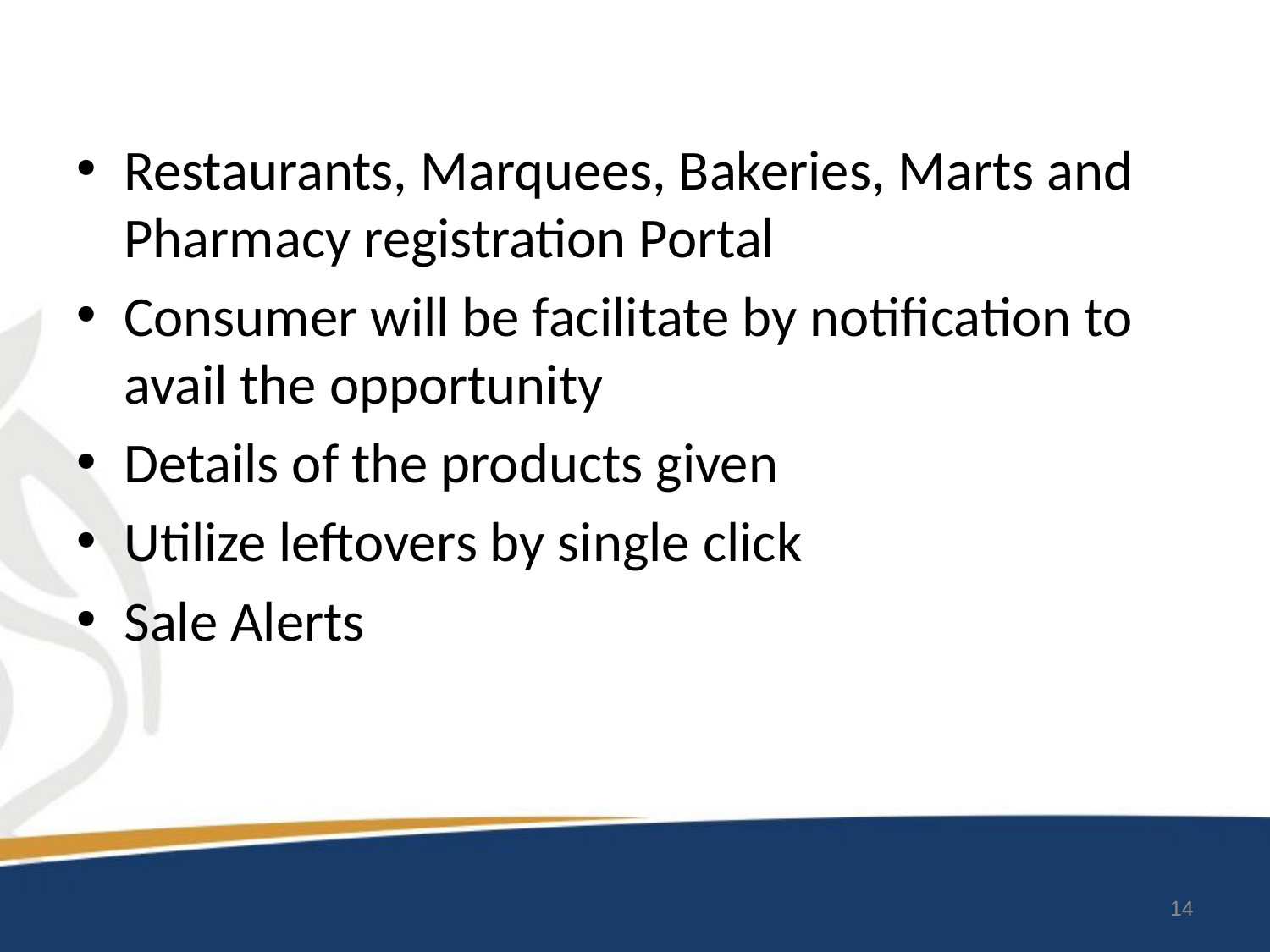

Restaurants, Marquees, Bakeries, Marts and Pharmacy registration Portal
Consumer will be facilitate by notification to avail the opportunity
Details of the products given
Utilize leftovers by single click
Sale Alerts

14